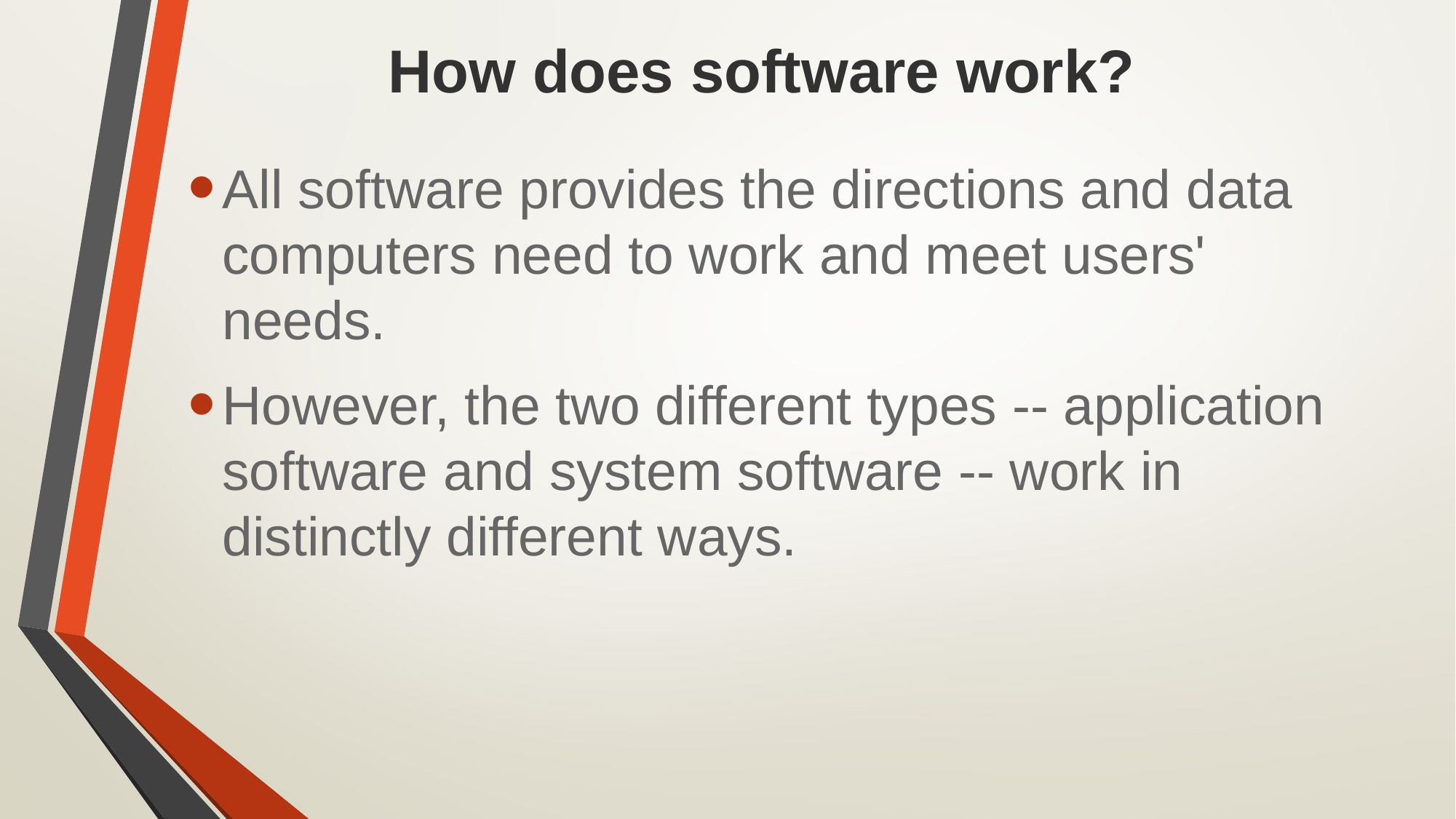

# How does software work?
All software provides the directions and data computers need to work and meet users' needs.
However, the two different types -- application software and system software -- work in distinctly different ways.